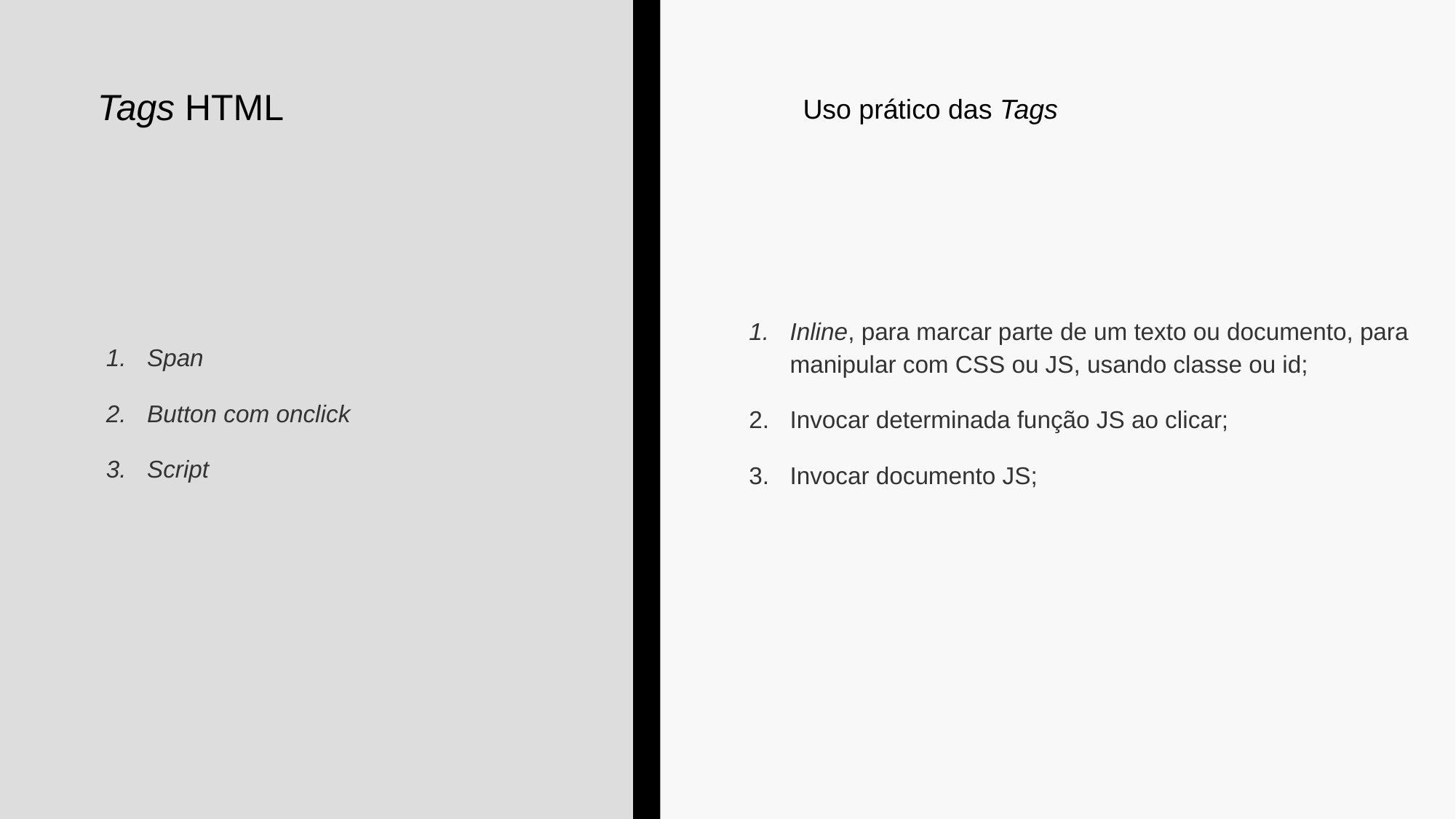

# Tags HTML
Uso prático das Tags

Inline, para marcar parte de um texto ou documento, para manipular com CSS ou JS, usando classe ou id;
Invocar determinada função JS ao clicar;
Invocar documento JS;

Span
Button com onclick
Script